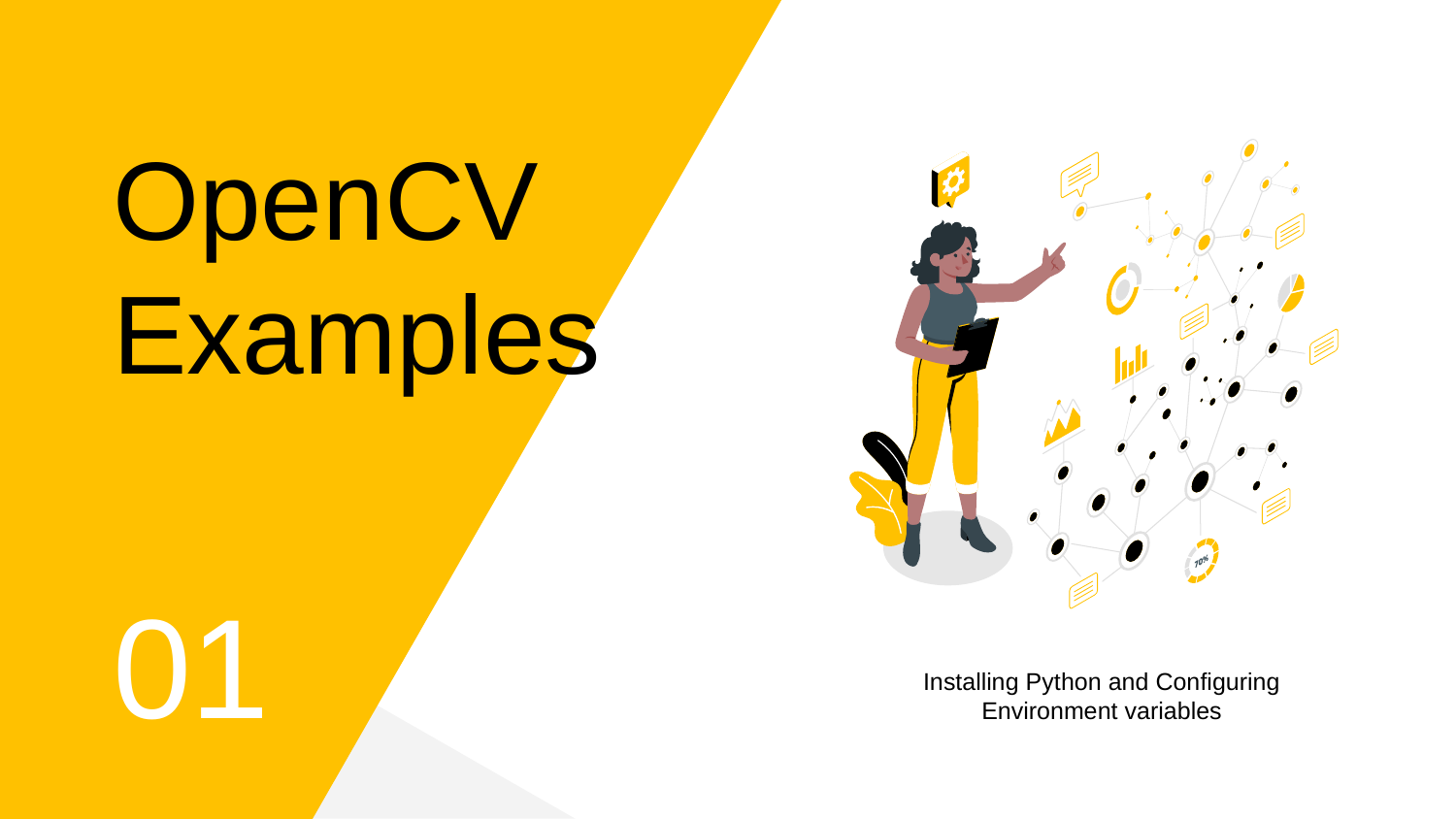

# OpenCV Examples

01
Installing Python and Configuring Environment variables